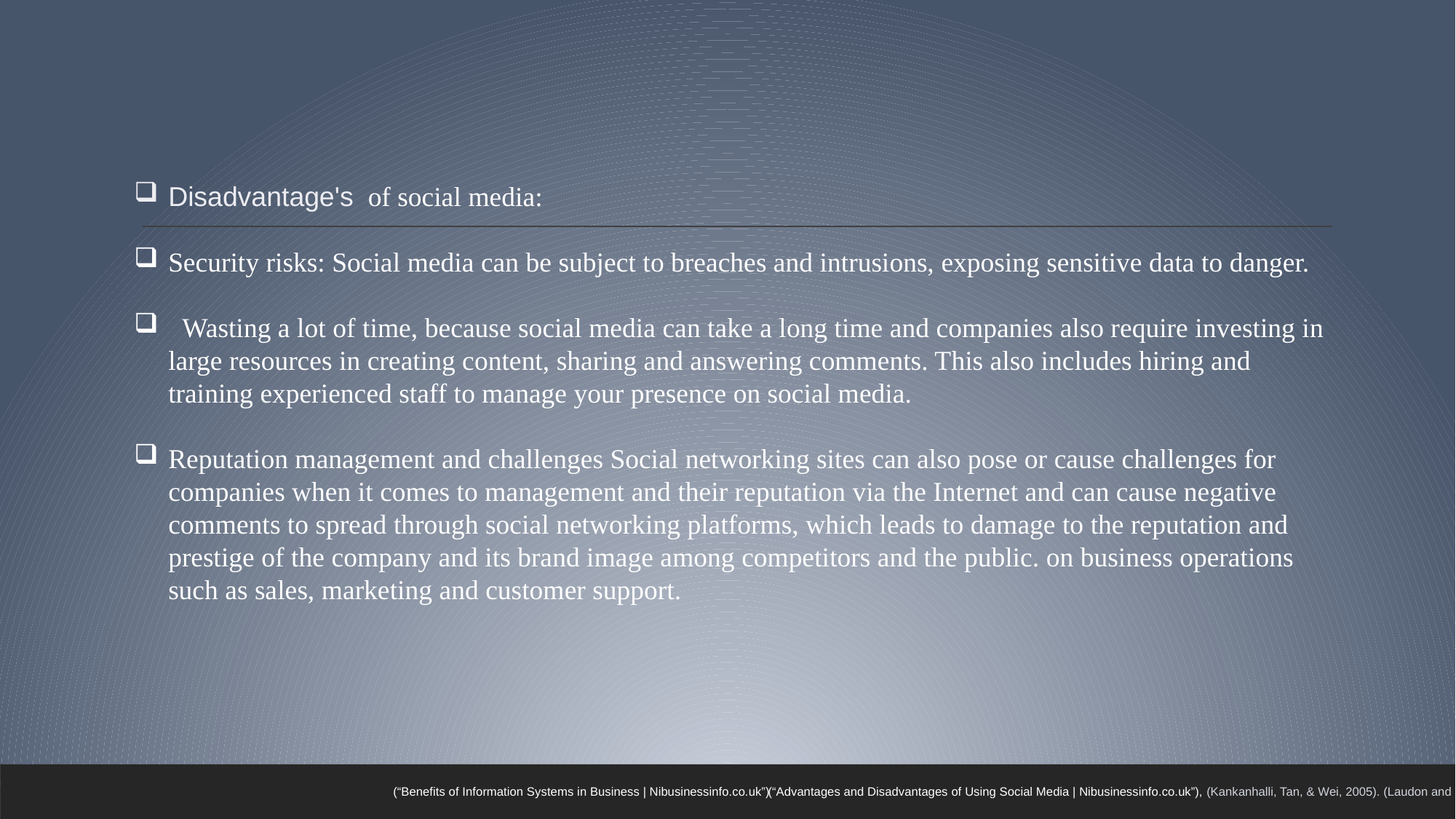

Disadvantage's  of social media:

Security risks: Social media can be subject to breaches and intrusions, exposing sensitive data to danger.

  Wasting a lot of time, because social media can take a long time and companies also require investing in large resources in creating content, sharing and answering comments. This also includes hiring and training experienced staff to manage your presence on social media.

Reputation management and challenges Social networking sites can also pose or cause challenges for companies when it comes to management and their reputation via the Internet and can cause negative comments to spread through social networking platforms, which leads to damage to the reputation and prestige of the company and its brand image among competitors and the public. on business operations such as sales, marketing and customer support.

(“Benefits of Information Systems in Business | Nibusinessinfo.co.uk”)
(“Advantages and Disadvantages of Using Social Media | Nibusinessinfo.co.uk”), (Kankanhalli, Tan, & Wei, 2005). (Laudon and Laudon)